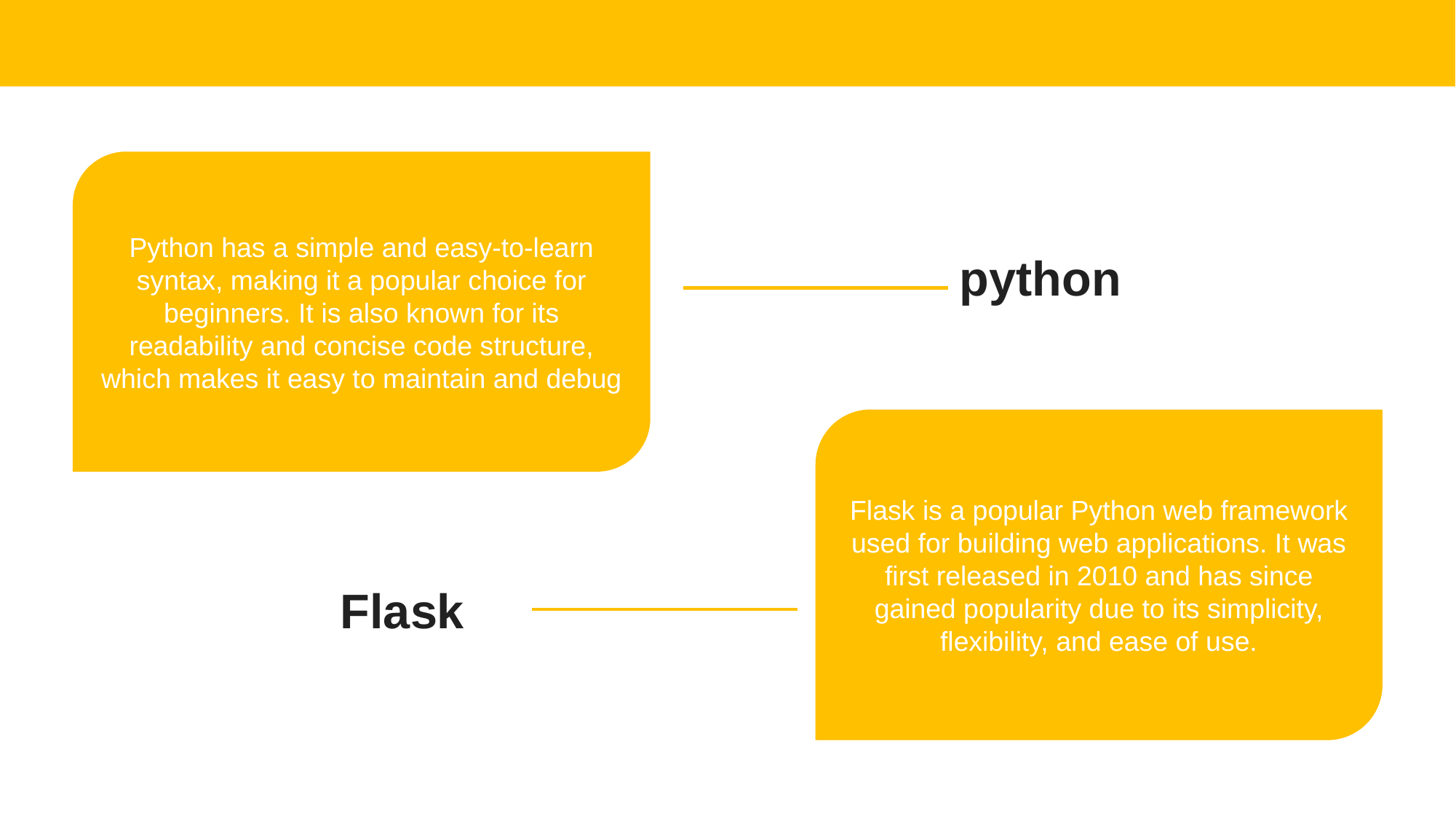

Python has a simple and easy-to-learn syntax, making it a popular choice for beginners. It is also known for its readability and concise code structure, which makes it easy to maintain and debug
python
Flask is a popular Python web framework used for building web applications. It was first released in 2010 and has since gained popularity due to its simplicity, flexibility, and ease of use.
Flask